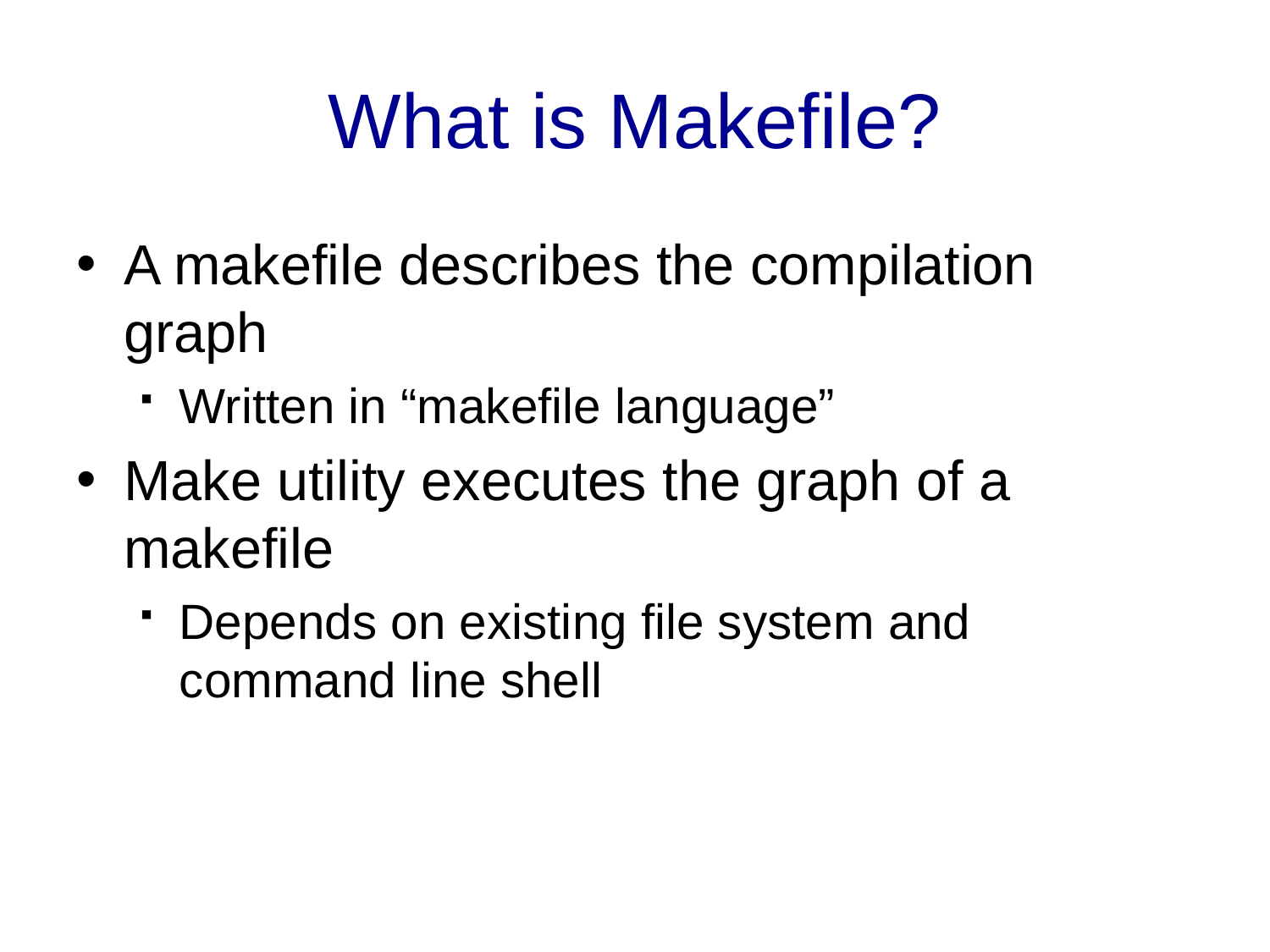

# What is Makefile?
A makefile describes the compilation graph
Written in “makefile language”
Make utility executes the graph of a makefile
Depends on existing file system and command line shell